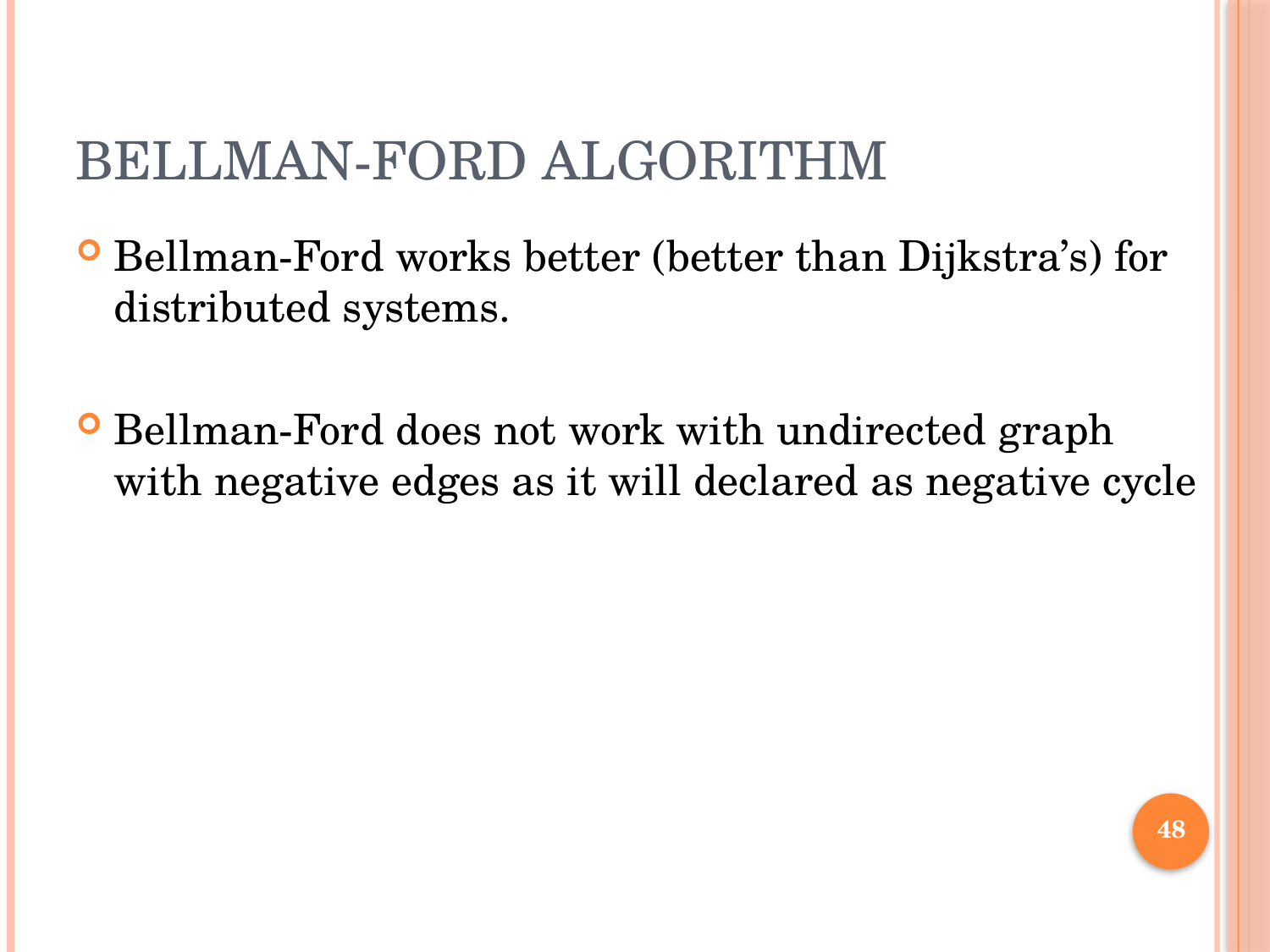

# Bellman-Ford algorithm
Bellman-Ford works better (better than Dijkstra’s) for distributed systems.

Bellman-Ford does not work with undirected graph with negative edges as it will declared as negative cycle
48